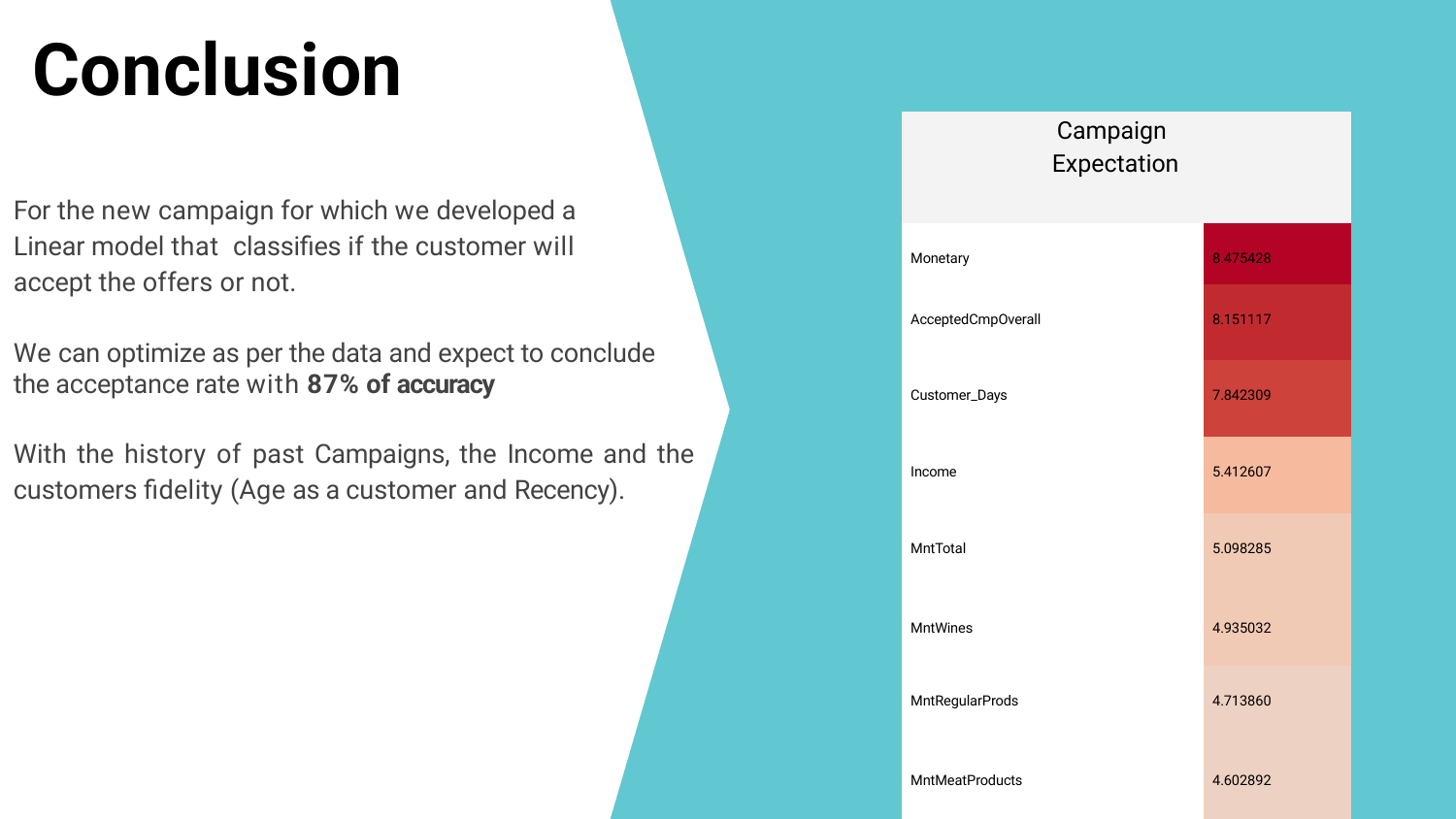

# Conclusion
| Campaign Expectation |  |
| --- | --- |
| Monetary | 8.475428 |
| AcceptedCmpOverall | 8.151117 |
| Customer\_Days | 7.842309 |
| Income | 5.412607 |
| MntTotal | 5.098285 |
| MntWines | 4.935032 |
| MntRegularProds | 4.713860 |
| MntMeatProducts | 4.602892 |
For the new campaign for which we developed a Linear model that  classifies if the customer will accept the offers or not.

We can optimize as per the data and expect to conclude the acceptance rate with 87% of accuracy

With the history of past Campaigns, the Income and the customers fidelity (Age as a customer and Recency).